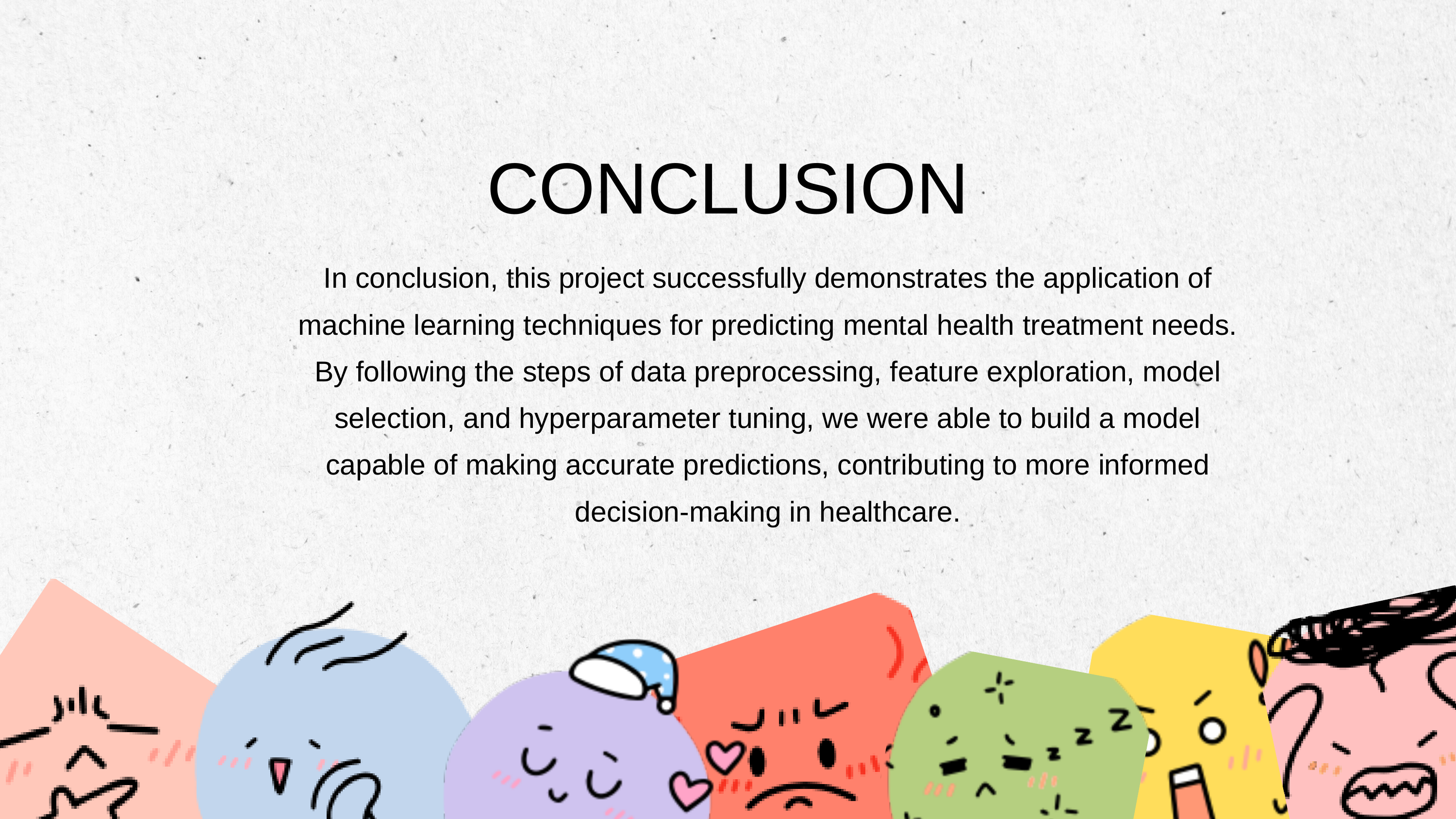

CONCLUSION
In conclusion, this project successfully demonstrates the application of machine learning techniques for predicting mental health treatment needs. By following the steps of data preprocessing, feature exploration, model selection, and hyperparameter tuning, we were able to build a model capable of making accurate predictions, contributing to more informed decision-making in healthcare.